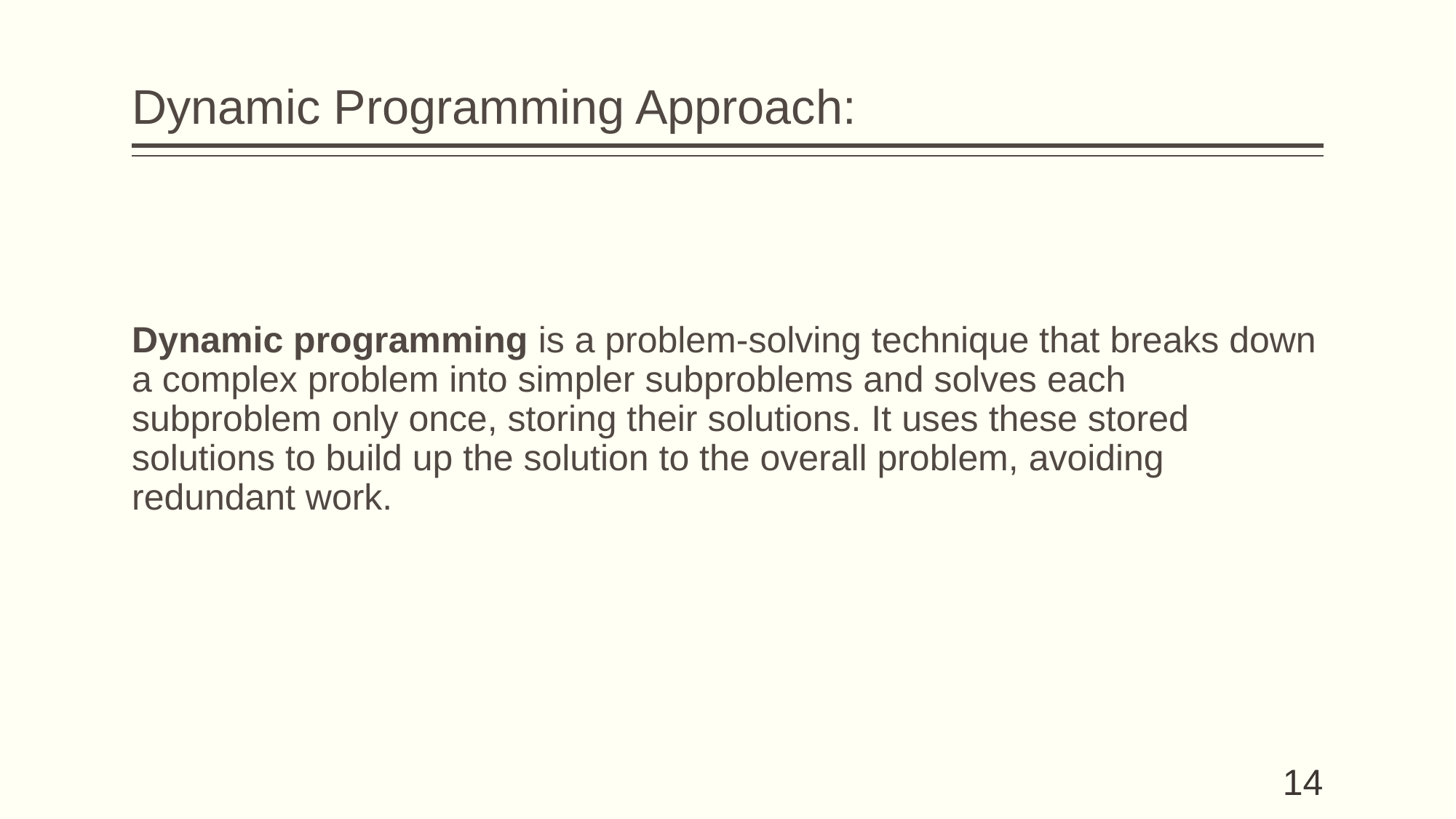

# Dynamic Programming Approach:

Dynamic programming is a problem-solving technique that breaks down a complex problem into simpler subproblems and solves each subproblem only once, storing their solutions. It uses these stored solutions to build up the solution to the overall problem, avoiding redundant work.

14